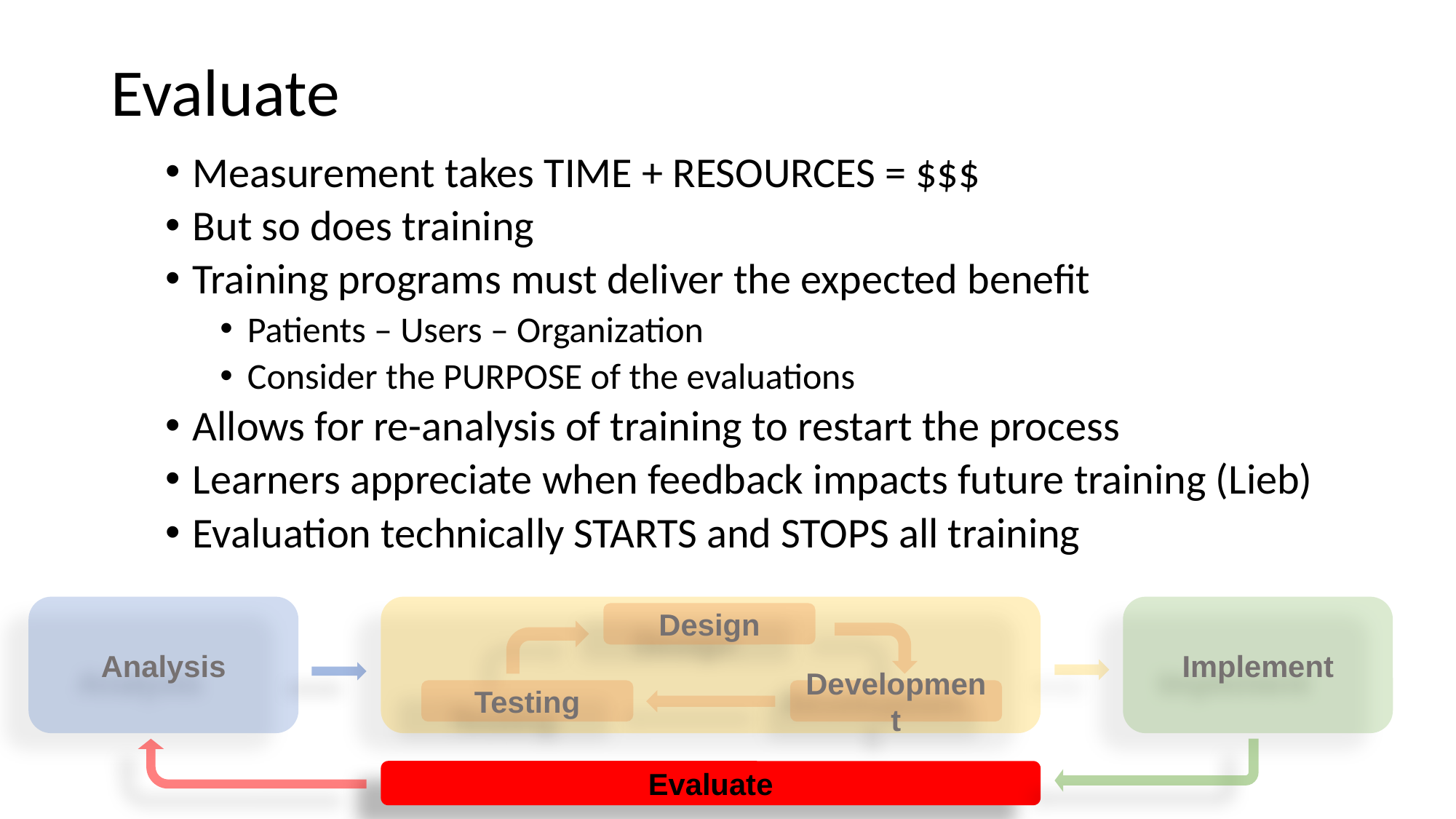

# Evaluate
Measurement takes TIME + RESOURCES = $$$
But so does training
Training programs must deliver the expected benefit
Patients – Users – Organization
Consider the PURPOSE of the evaluations
Allows for re-analysis of training to restart the process
Learners appreciate when feedback impacts future training (Lieb)
Evaluation technically STARTS and STOPS all training
Analysis

Implement
Design

Testing
Development

Evaluate